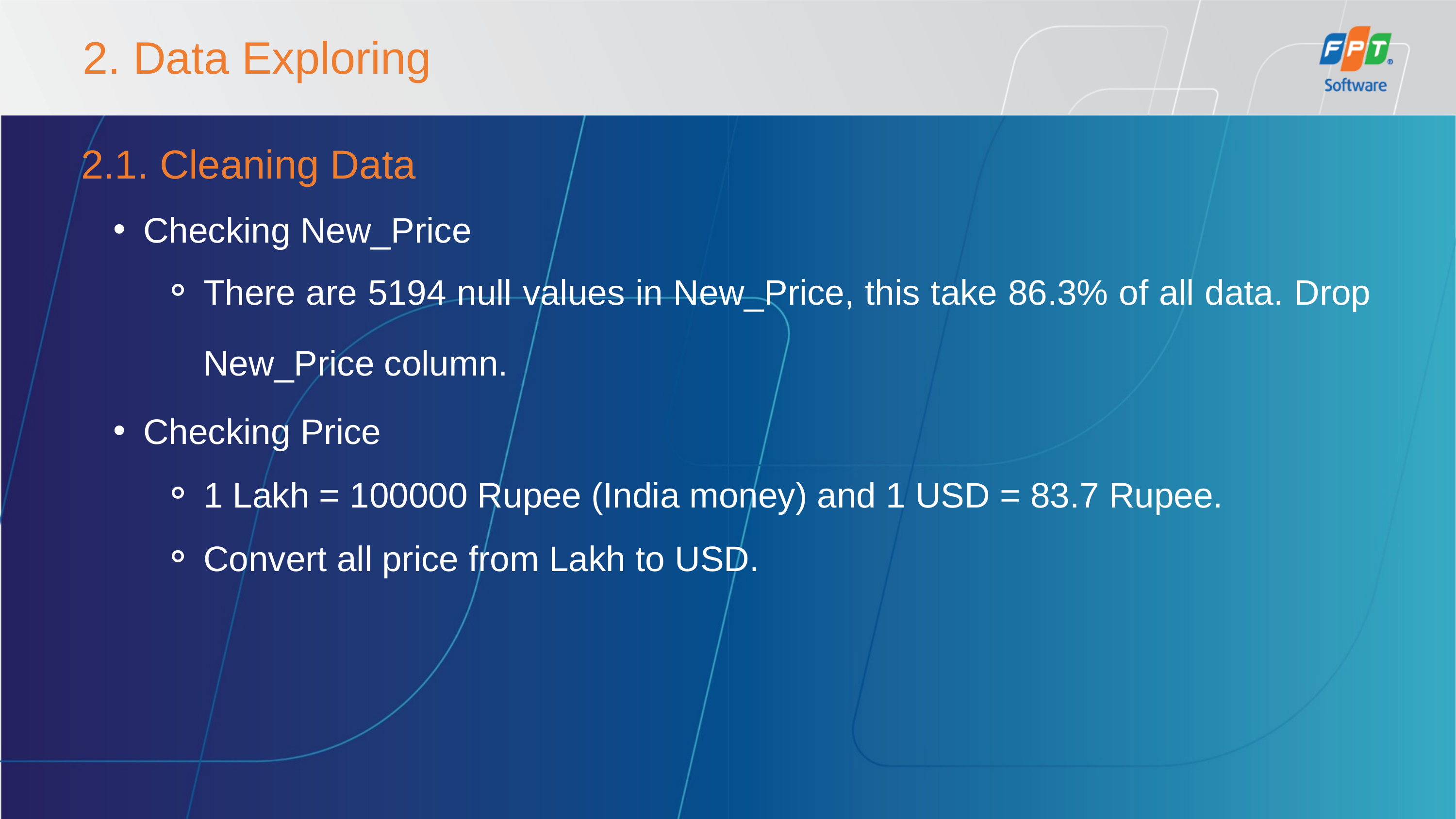

2. Data Exploring
2.1. Cleaning Data
Checking New_Price
There are 5194 null values in New_Price, this take 86.3% of all data. Drop New_Price column.
Checking Price
1 Lakh = 100000 Rupee (India money) and 1 USD = 83.7 Rupee.
Convert all price from Lakh to USD.